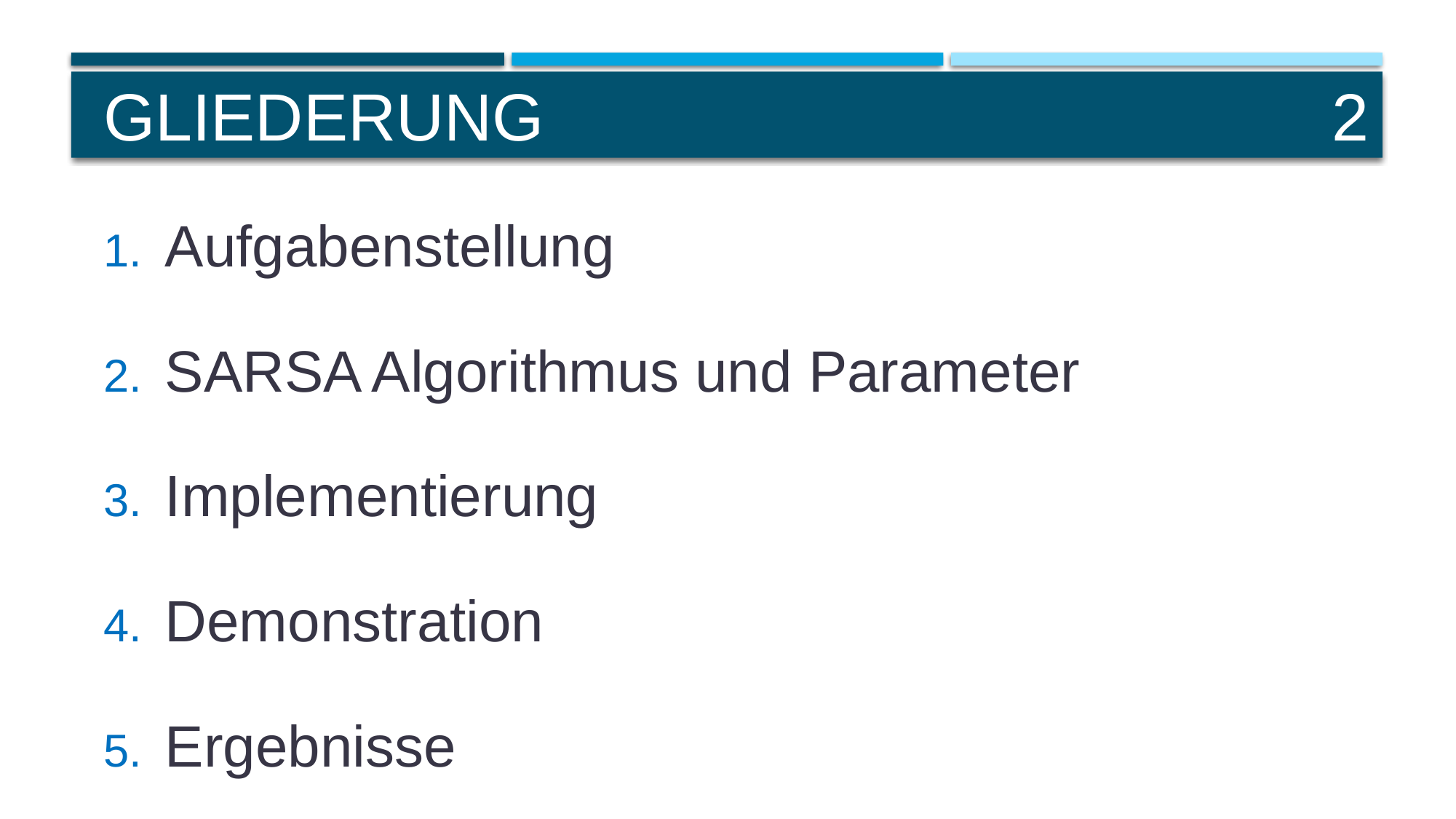

# Gliederung
2
Aufgabenstellung
SARSA Algorithmus und Parameter
Implementierung
Demonstration
Ergebnisse